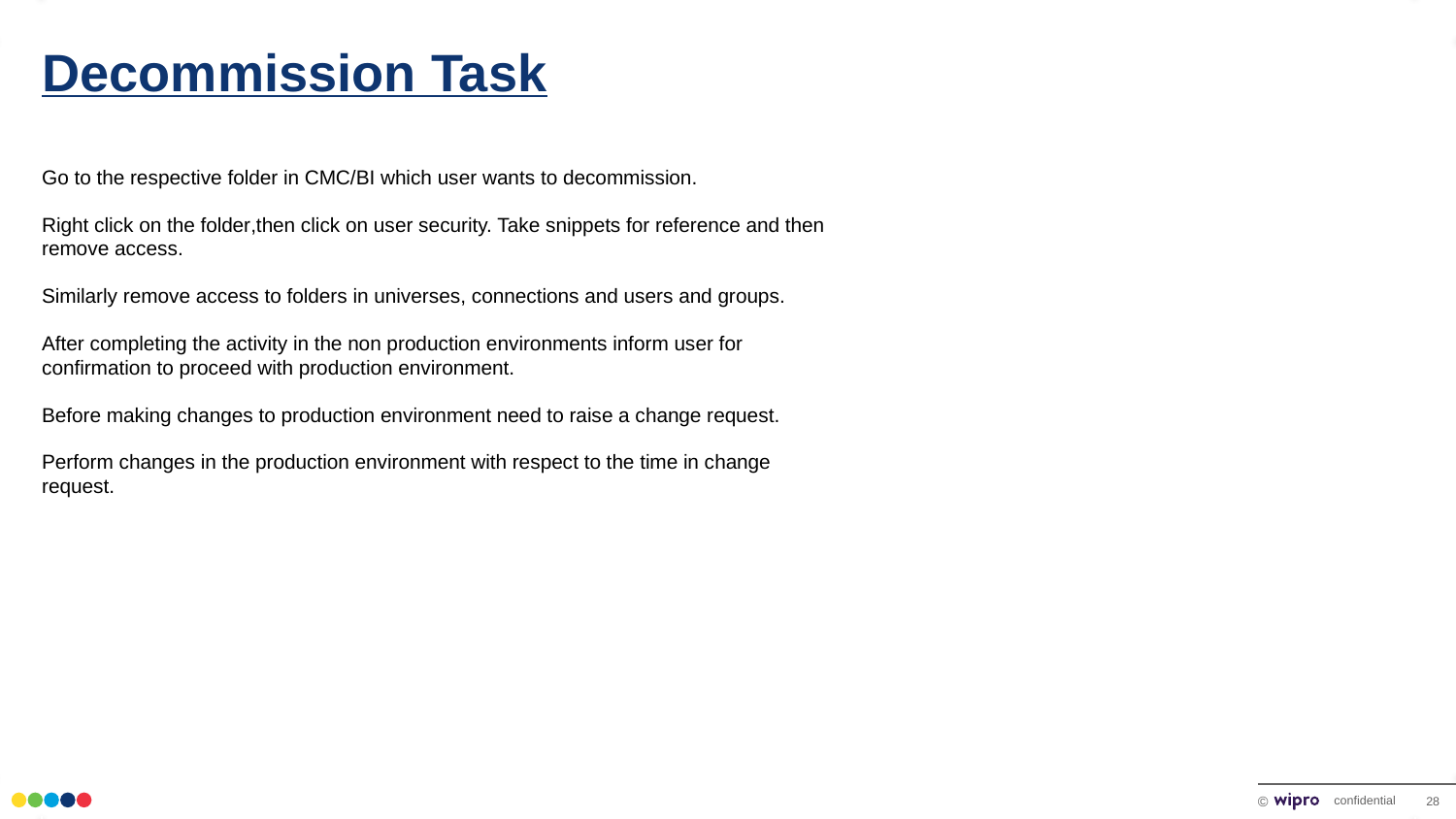

# Decommission Task Go to the respective folder in CMC/BI which user wants to decommission. Right click on the folder,then click on user security. Take snippets for reference and then remove access. Similarly remove access to folders in universes, connections and users and groups. After completing the activity in the non production environments inform user for confirmation to proceed with production environment. Before making changes to production environment need to raise a change request. Perform changes in the production environment with respect to the time in change request.